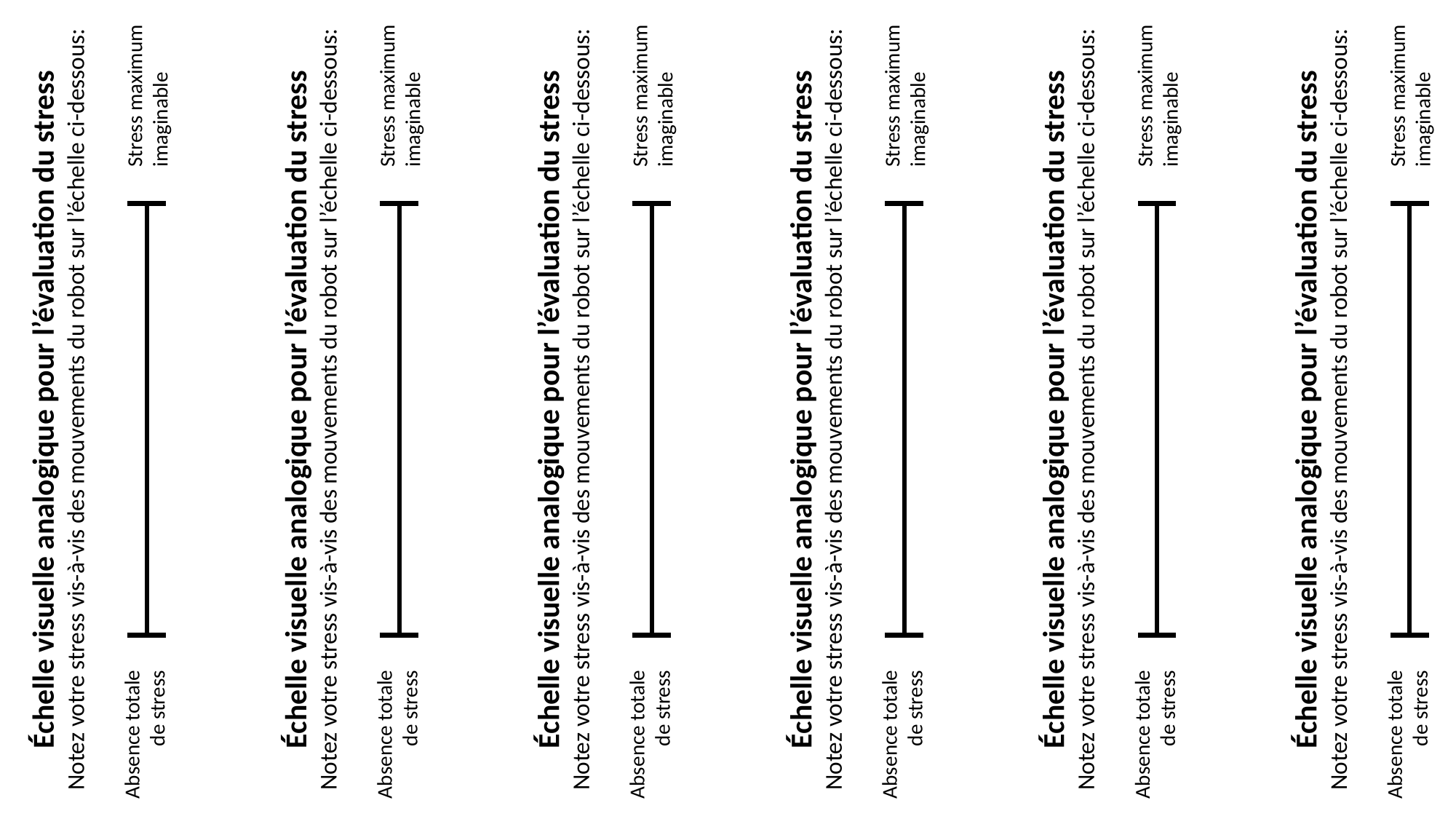

Échelle visuelle analogique pour l’évaluation du stress
Notez votre stress vis-à-vis des mouvements du robot sur l’échelle ci-dessous:
Absence totale
 de stress
Stress maximum
imaginable
Échelle visuelle analogique pour l’évaluation du stress
Notez votre stress vis-à-vis des mouvements du robot sur l’échelle ci-dessous:
Absence totale
 de stress
Stress maximum
imaginable
Échelle visuelle analogique pour l’évaluation du stress
Notez votre stress vis-à-vis des mouvements du robot sur l’échelle ci-dessous:
Absence totale
 de stress
Stress maximum
imaginable
Échelle visuelle analogique pour l’évaluation du stress
Notez votre stress vis-à-vis des mouvements du robot sur l’échelle ci-dessous:
Absence totale
 de stress
Stress maximum
imaginable
Échelle visuelle analogique pour l’évaluation du stress
Notez votre stress vis-à-vis des mouvements du robot sur l’échelle ci-dessous:
Absence totale
 de stress
Stress maximum
imaginable
Échelle visuelle analogique pour l’évaluation du stress
Notez votre stress vis-à-vis des mouvements du robot sur l’échelle ci-dessous:
Absence totale
 de stress
Stress maximum
imaginable